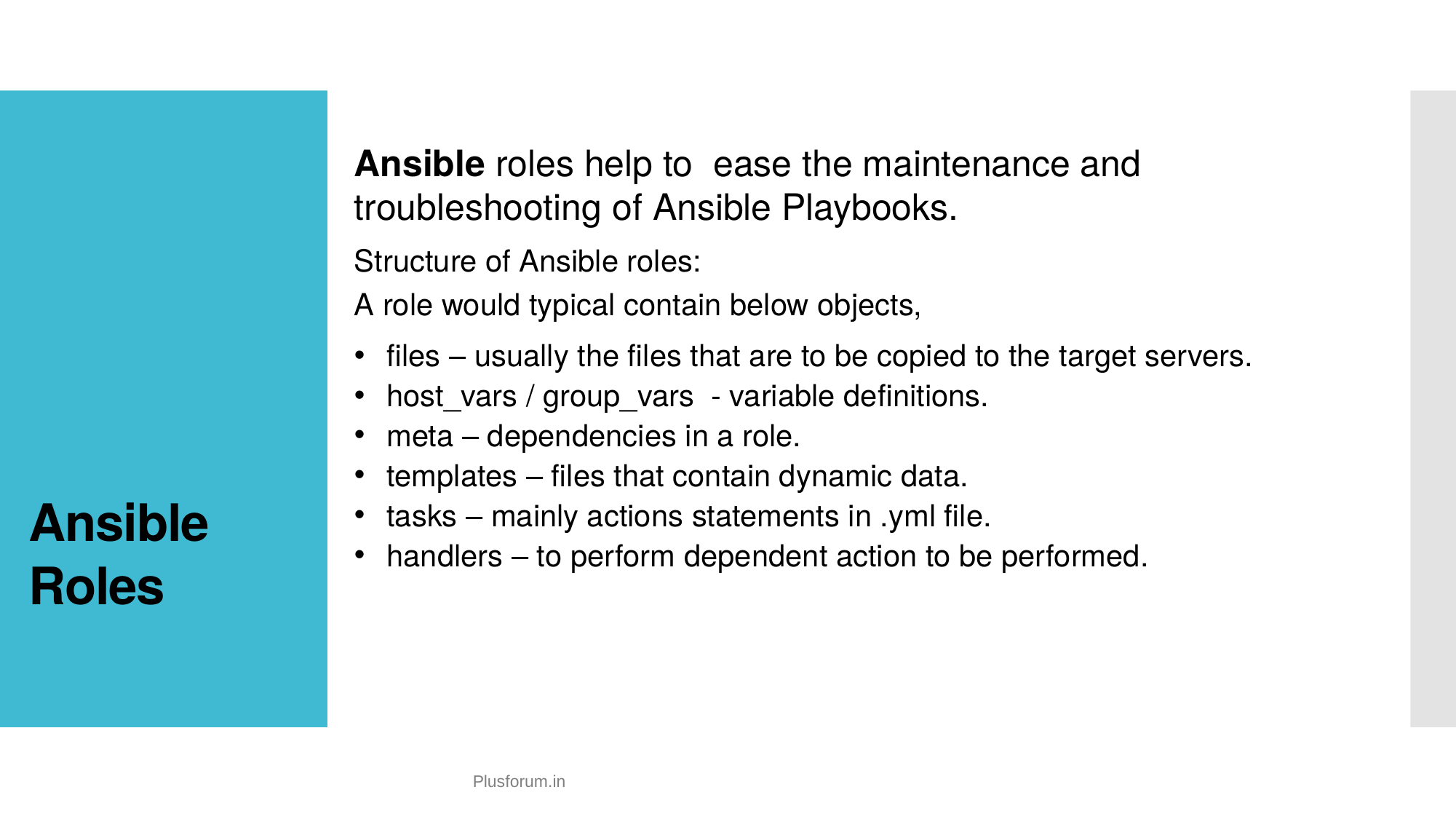

Ansible roles help to  ease the maintenance and troubleshooting of Ansible Playbooks.
Structure of Ansible roles:
A role would typical contain below objects,
files – usually the files that are to be copied to the target servers.
host_vars / group_vars  - variable definitions.
meta – dependencies in a role.
templates – files that contain dynamic data.
tasks – mainly actions statements in .yml file.
handlers – to perform dependent action to be performed.

# Ansible Roles
Plusforum.in